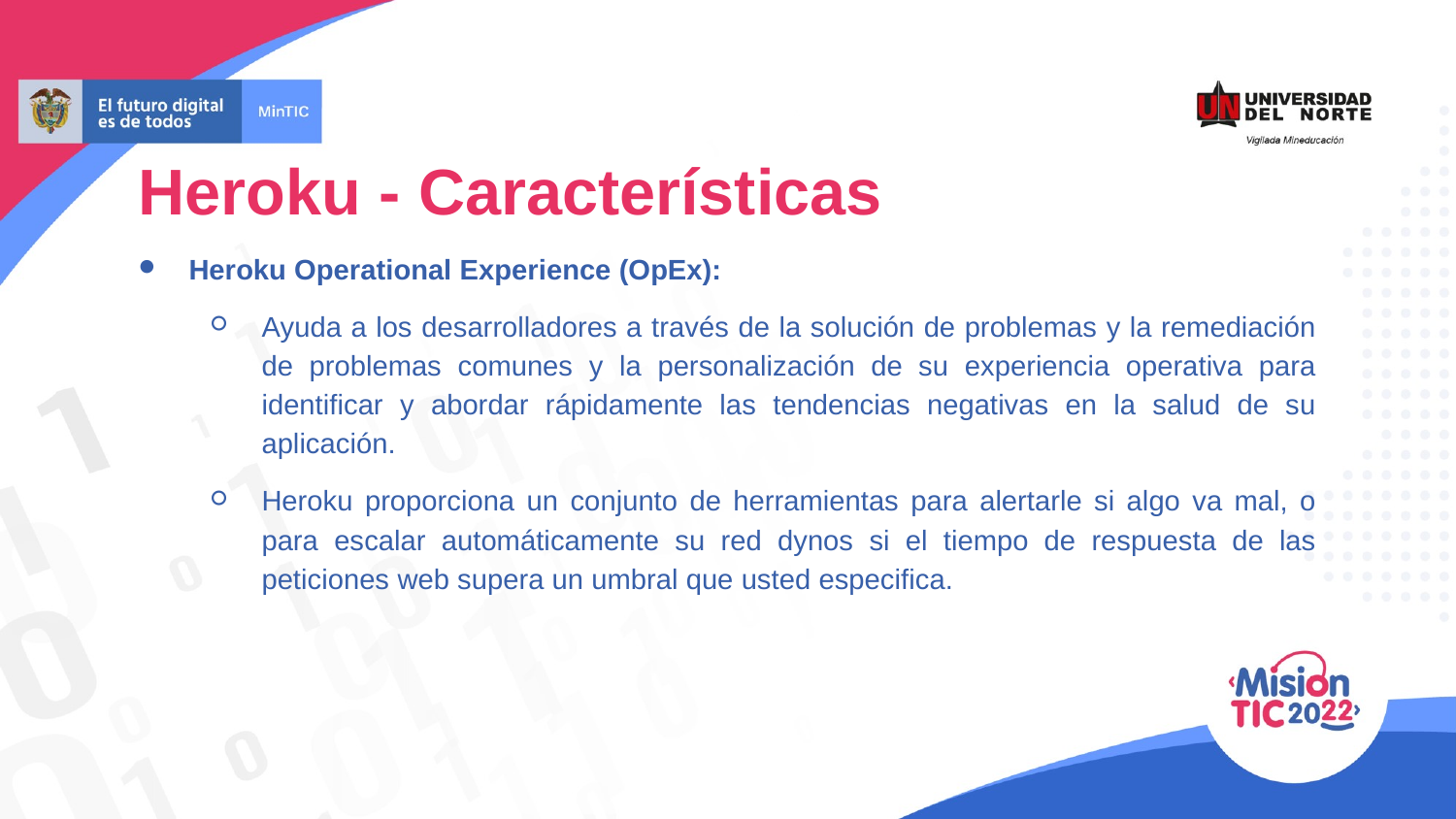

Heroku - Características
Heroku Operational Experience (OpEx):
Ayuda a los desarrolladores a través de la solución de problemas y la remediación de problemas comunes y la personalización de su experiencia operativa para identificar y abordar rápidamente las tendencias negativas en la salud de su aplicación.
Heroku proporciona un conjunto de herramientas para alertarle si algo va mal, o para escalar automáticamente su red dynos si el tiempo de respuesta de las peticiones web supera un umbral que usted especifica.